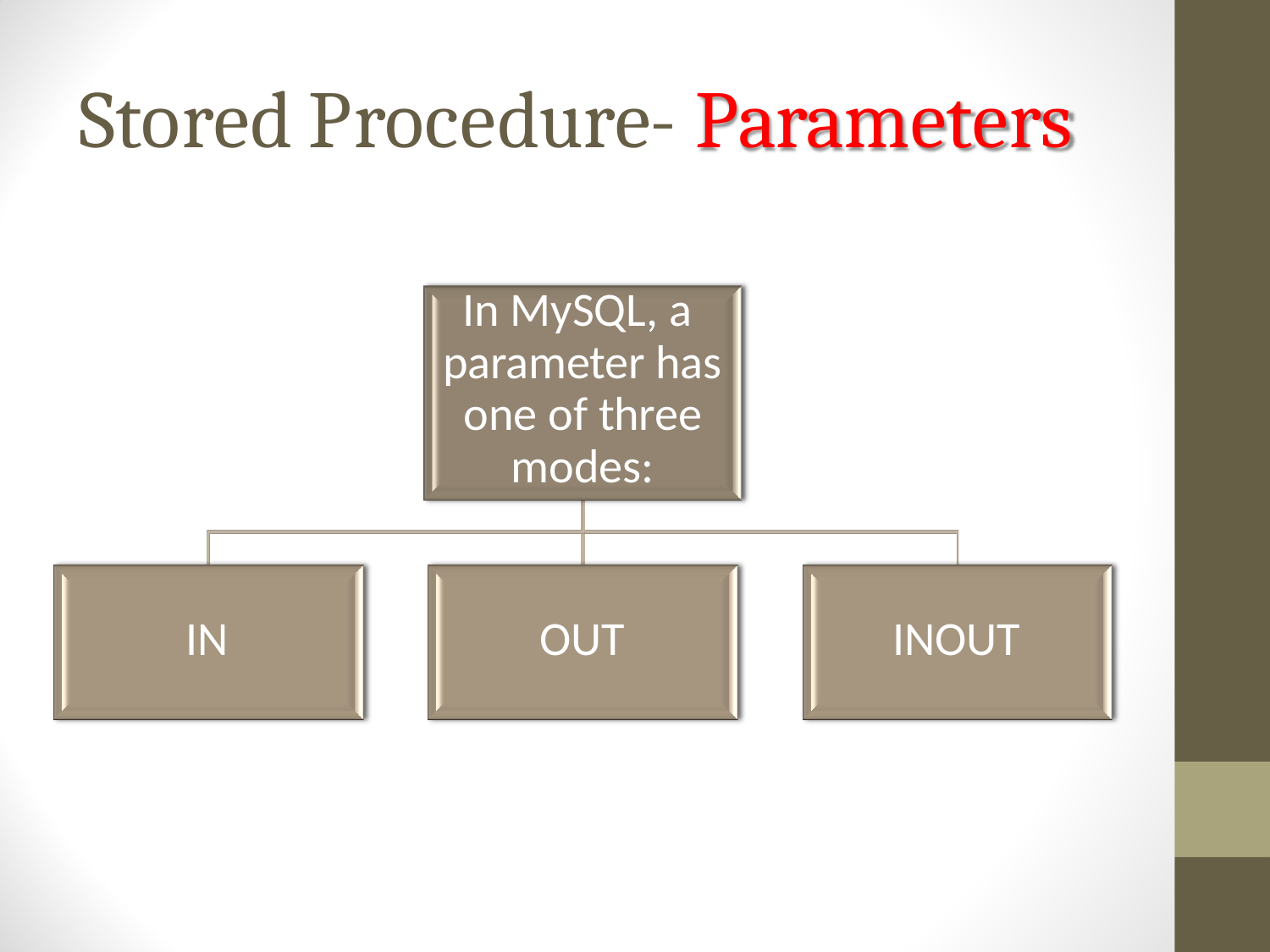

# Stored Procedure- Parameters

In MySQL, a  parameter has  one of three  modes:

IN
OUT
INOUT